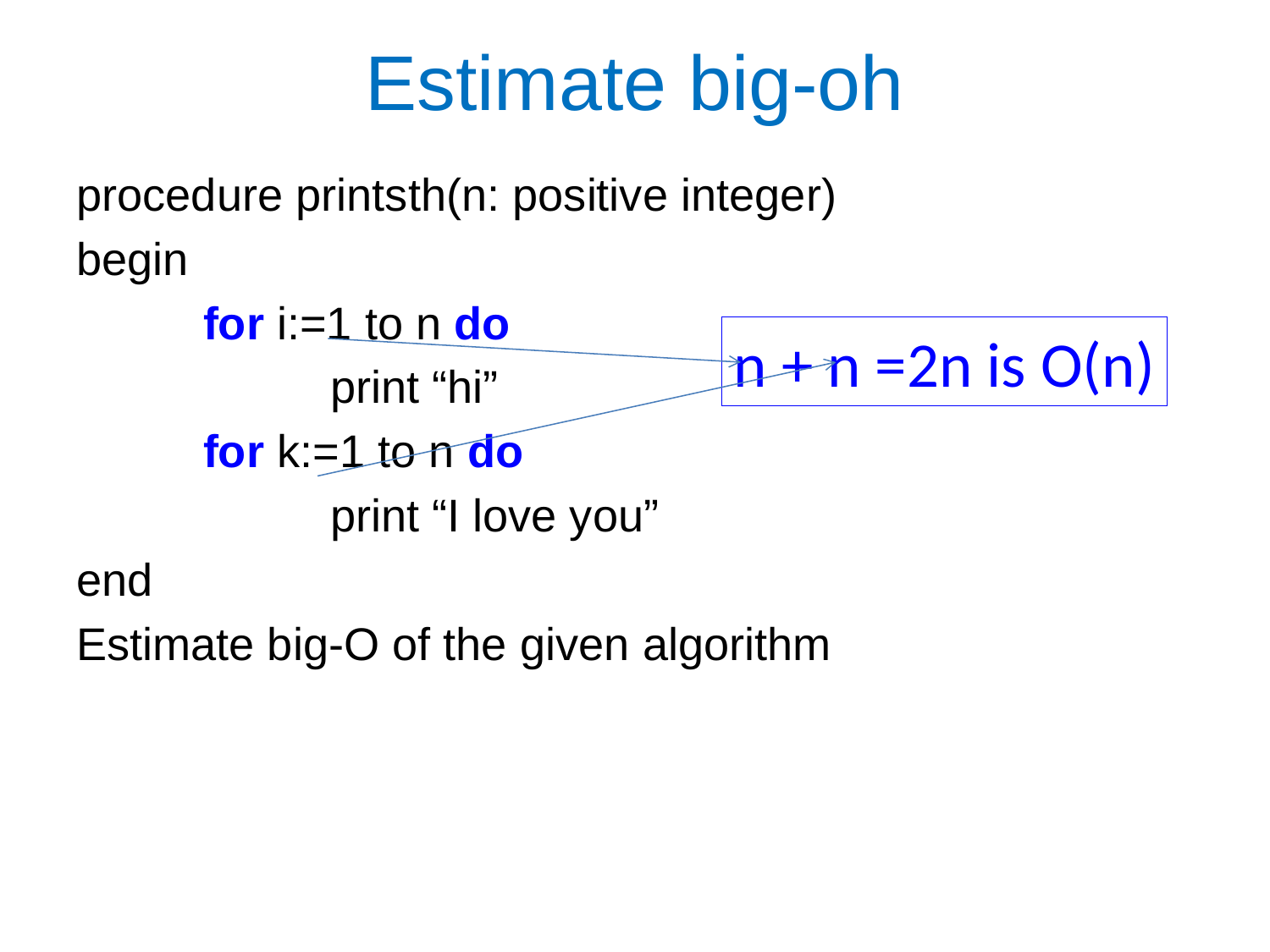

# Estimate big-oh
procedure printsth(n: positive integer)
begin
	for i:=1 to n do
		print “hi”
	for k:=1 to n do
		print “I love you”
end
Estimate big-O of the given algorithm

n + n =2n is O(n)